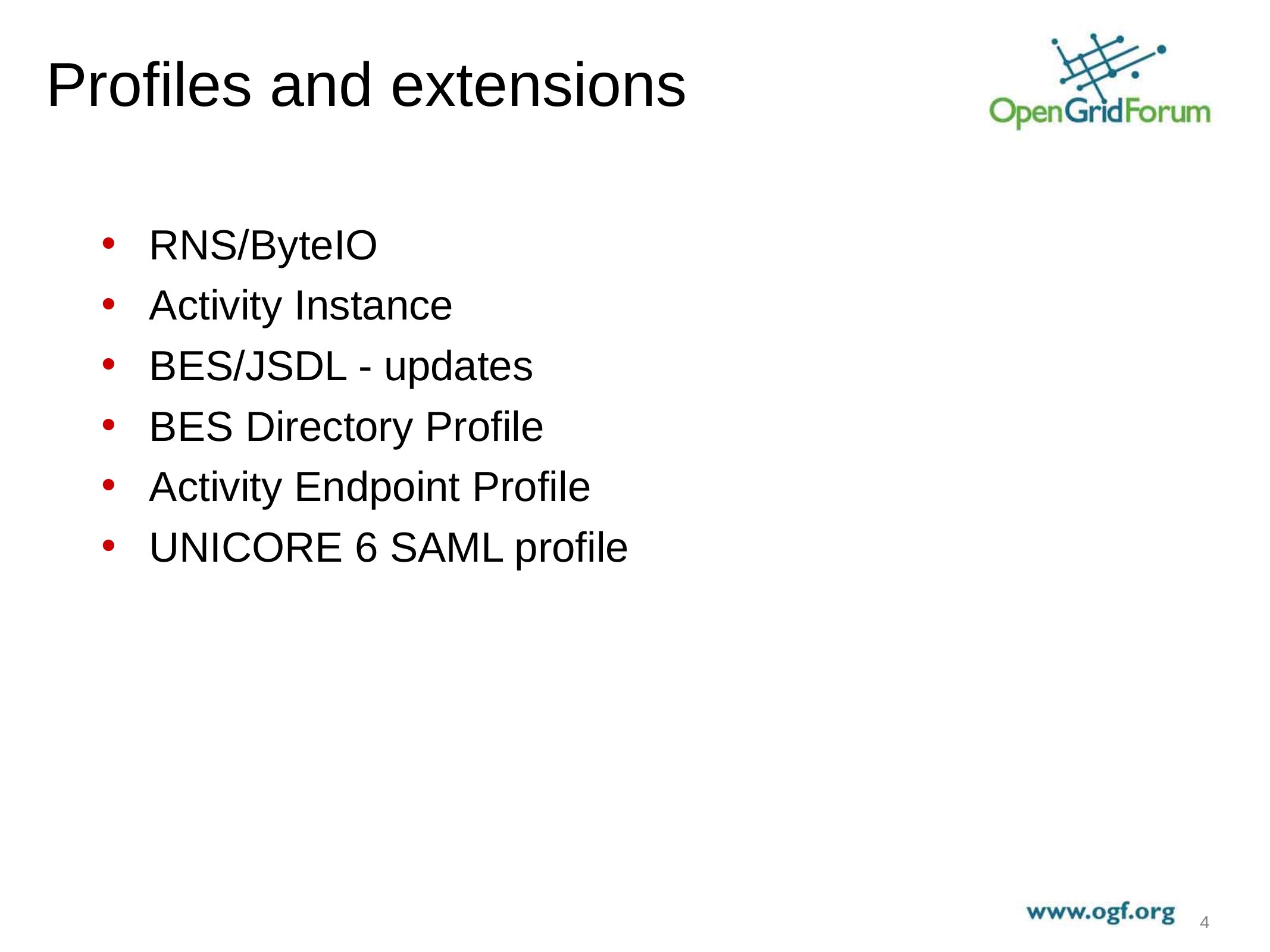

# Profiles and extensions
RNS/ByteIO
Activity Instance
BES/JSDL - updates
BES Directory Profile
Activity Endpoint Profile
UNICORE 6 SAML profile
4